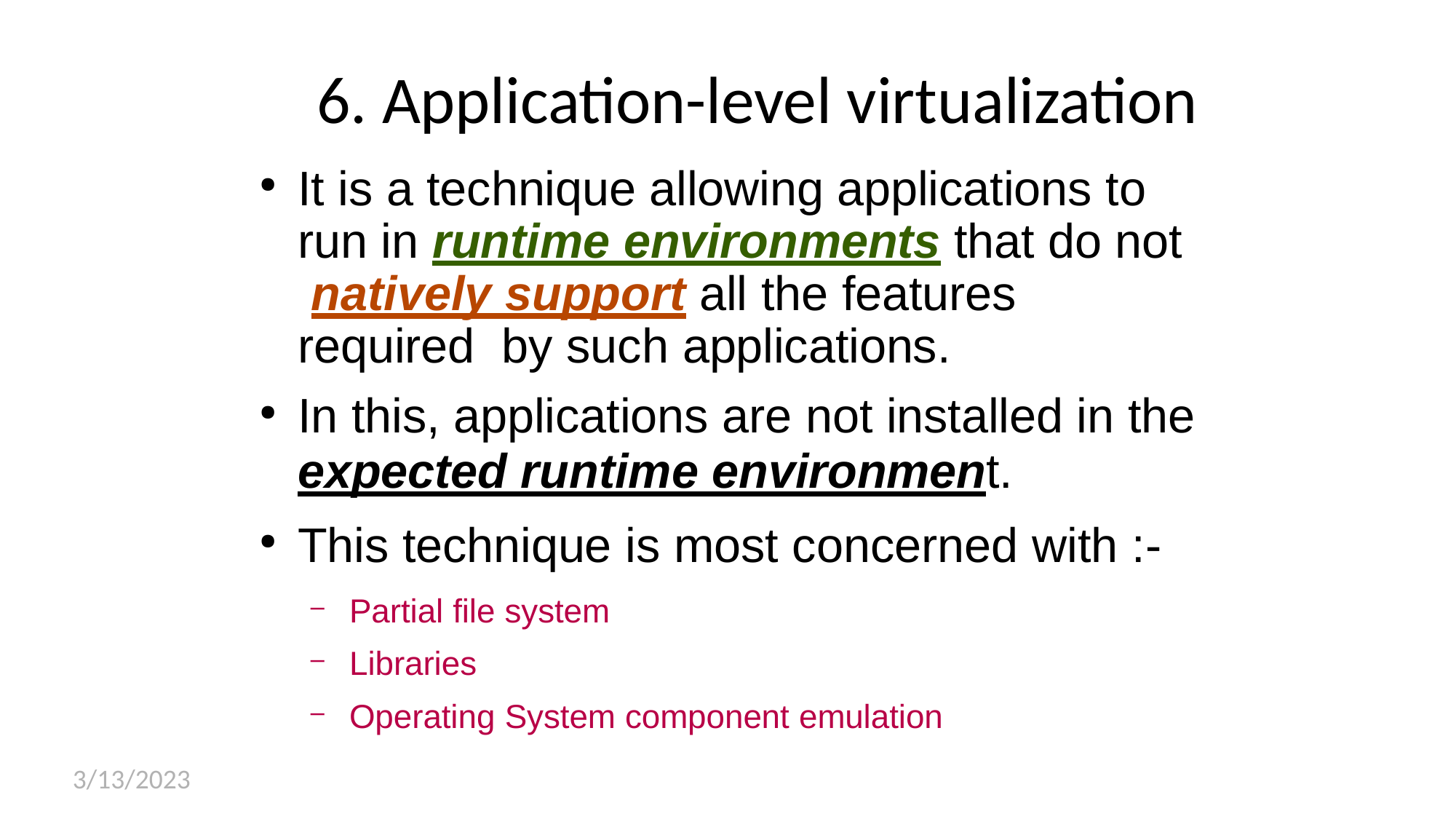

# 6. Application-level virtualization
It is a technique allowing applications to  run in runtime environments that do not  natively support all the features required  by such applications.
In this, applications are not installed in the
expected runtime environment.
This technique is most concerned with :-
Partial file system
Libraries
Operating System component emulation
3/13/2023
Virtualization-Module 2